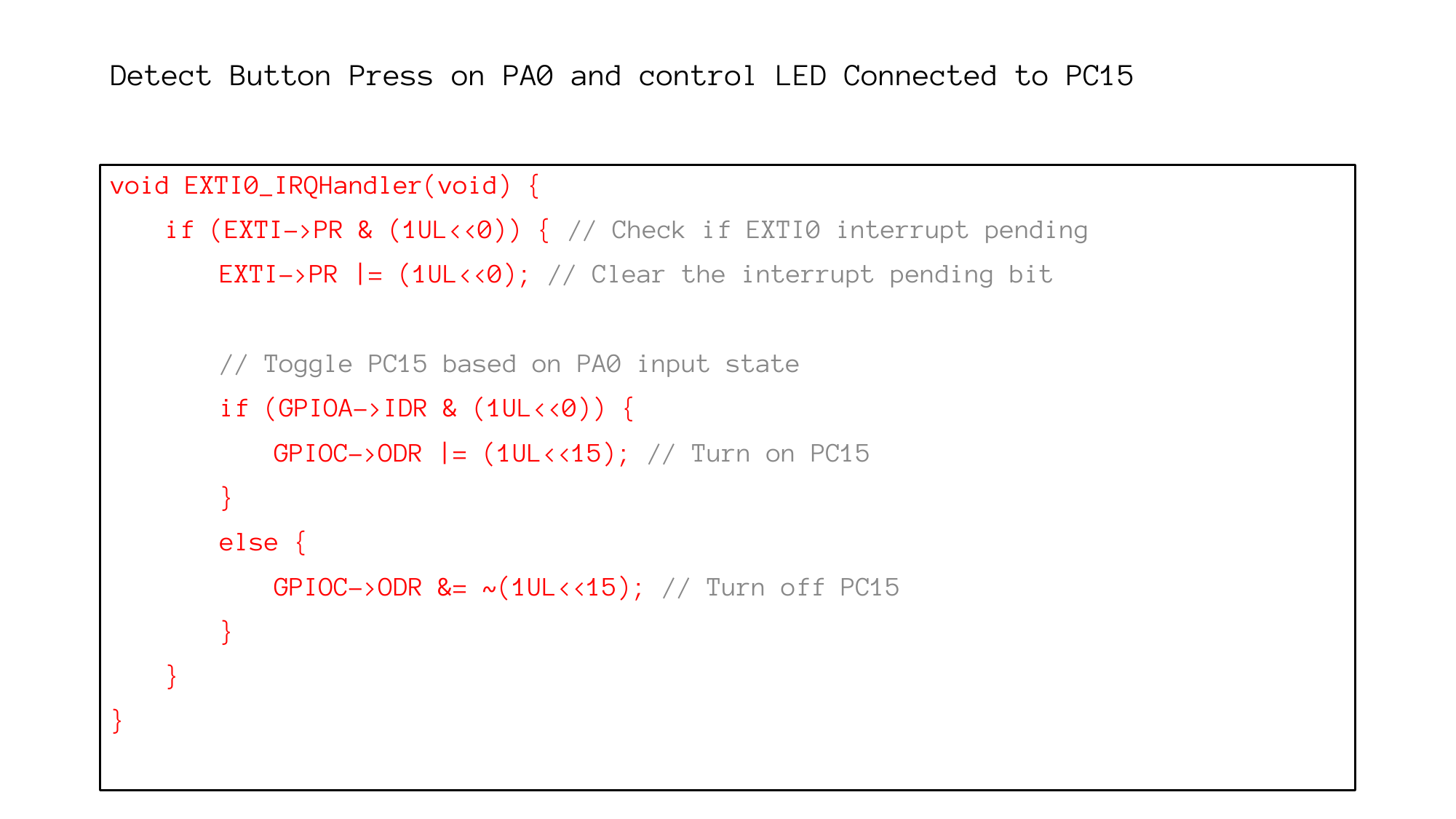

# Detect Button Press on PA0 and control LED Connected to PC15
void EXTI0_IRQHandler(void) {
if (EXTI->PR & (1UL<<0)) { // Check if EXTI0 interrupt pending
EXTI->PR |= (1UL<<0); // Clear the interrupt pending bit

// Toggle PC15 based on PA0 input state
if (GPIOA->IDR & (1UL<<0)) {
GPIOC->ODR |= (1UL<<15); // Turn on PC15
}
else {
GPIOC->ODR &= ~(1UL<<15); // Turn off PC15
}
}
}